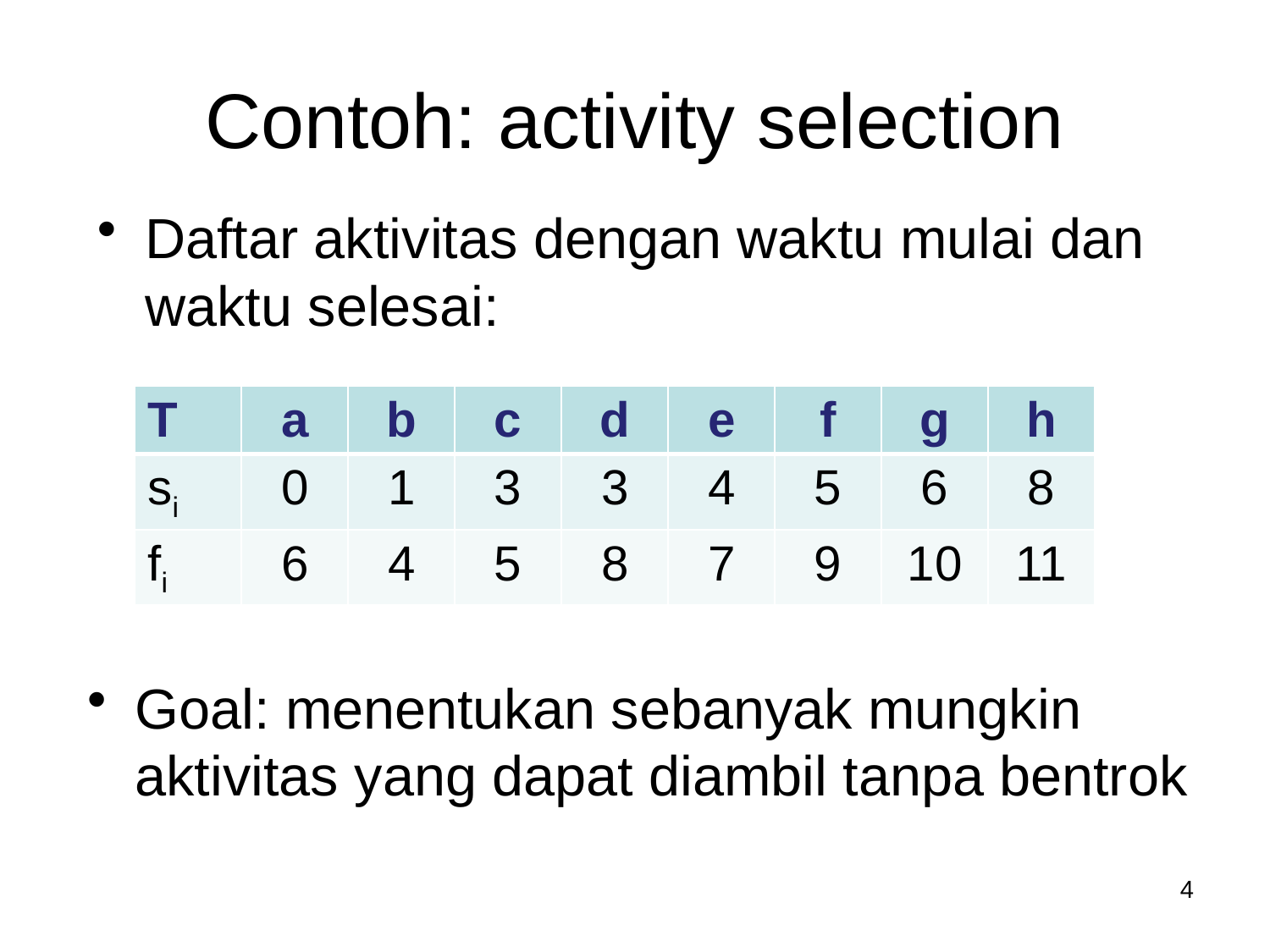

# Contoh: activity selection
Daftar aktivitas dengan waktu mulai dan waktu selesai:
| T | a | b | c | d | e | f | g | h |
| --- | --- | --- | --- | --- | --- | --- | --- | --- |
| si | 0 | 1 | 3 | 3 | 4 | 5 | 6 | 8 |
| fi | 6 | 4 | 5 | 8 | 7 | 9 | 10 | 11 |
Goal: menentukan sebanyak mungkin aktivitas yang dapat diambil tanpa bentrok
4